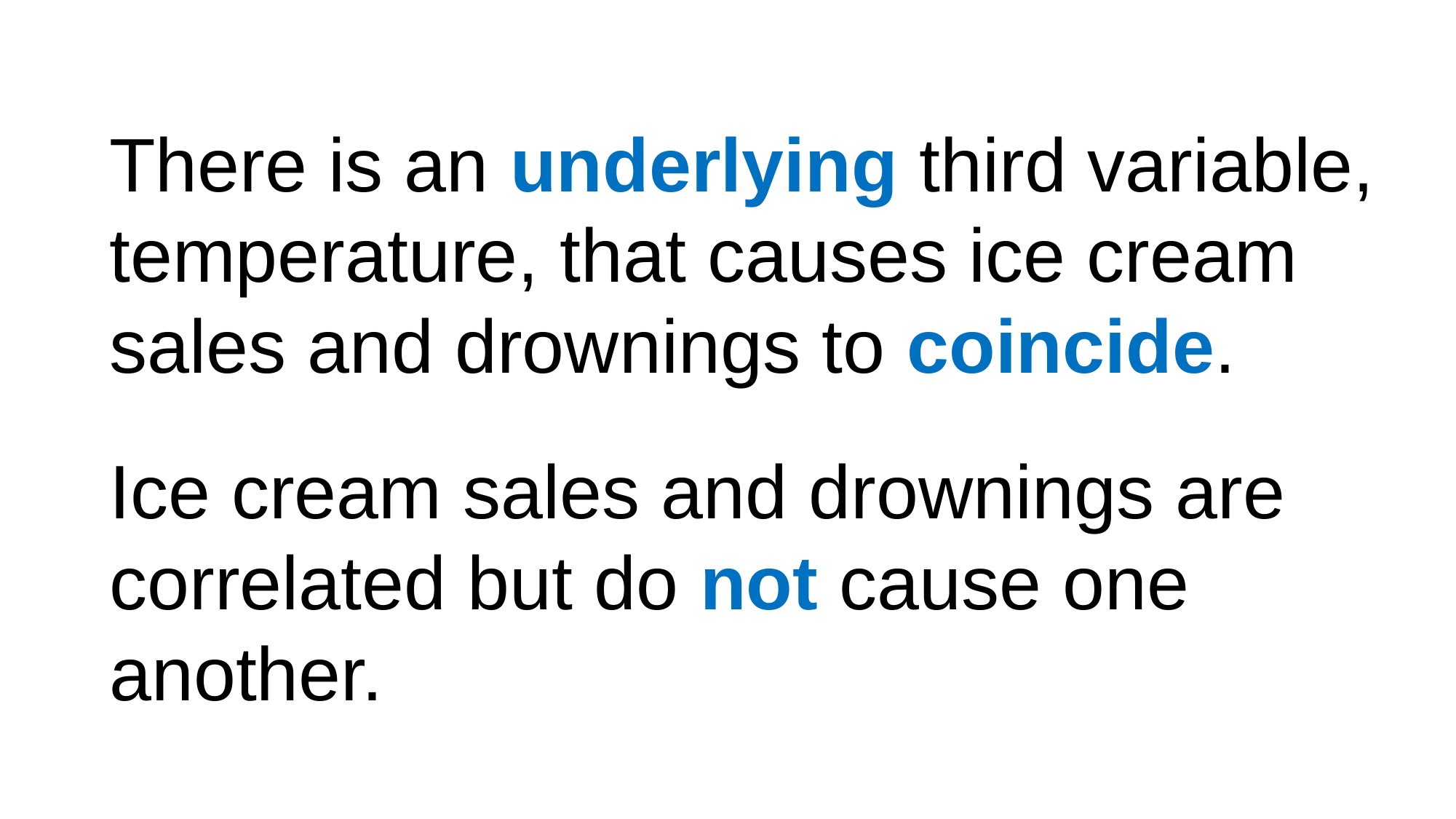

There is an underlying third variable, temperature, that causes ice cream sales and drownings to coincide.

Ice cream sales and drownings are correlated but do not cause one another.